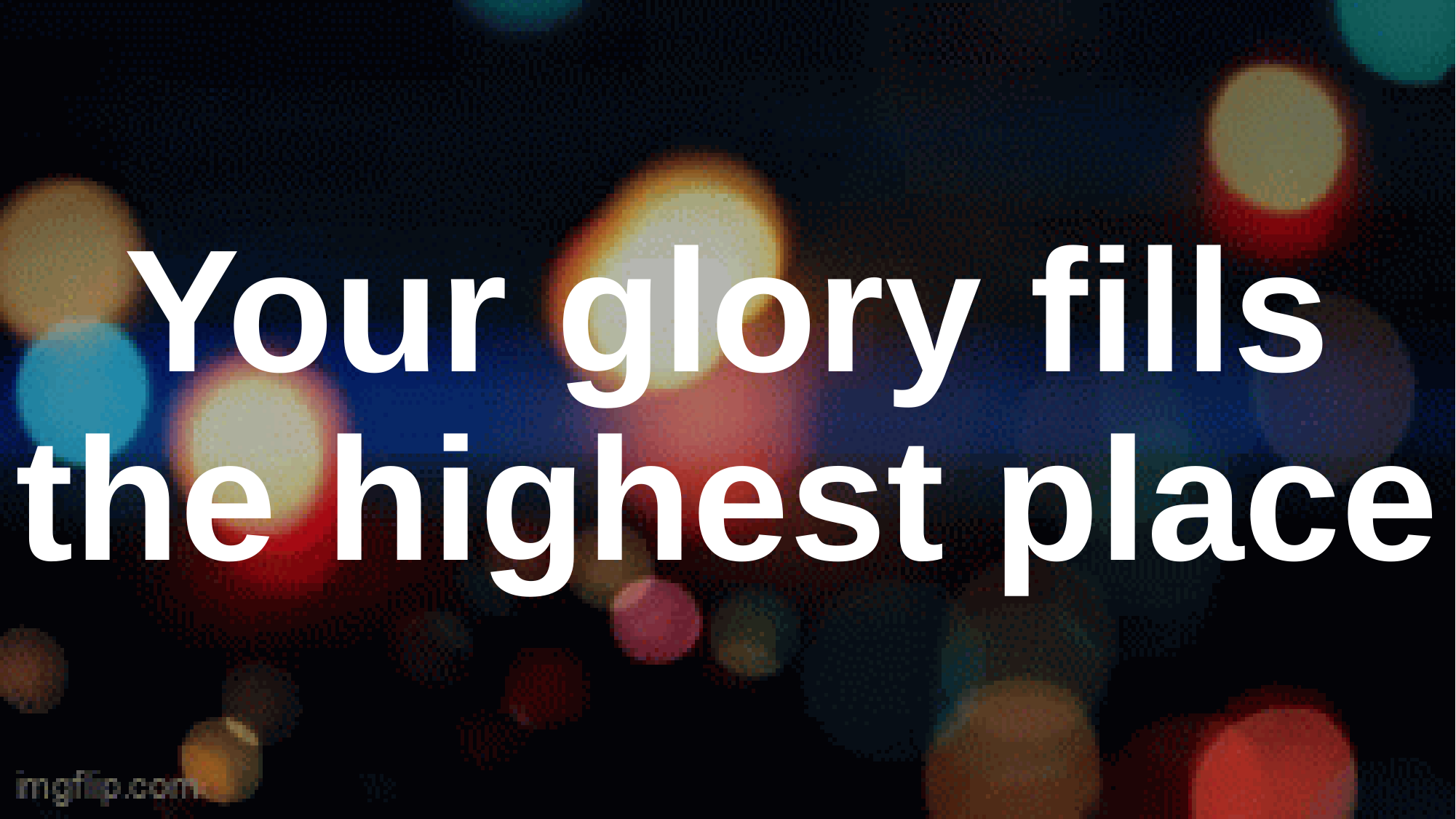

# Your glory fills the highest place